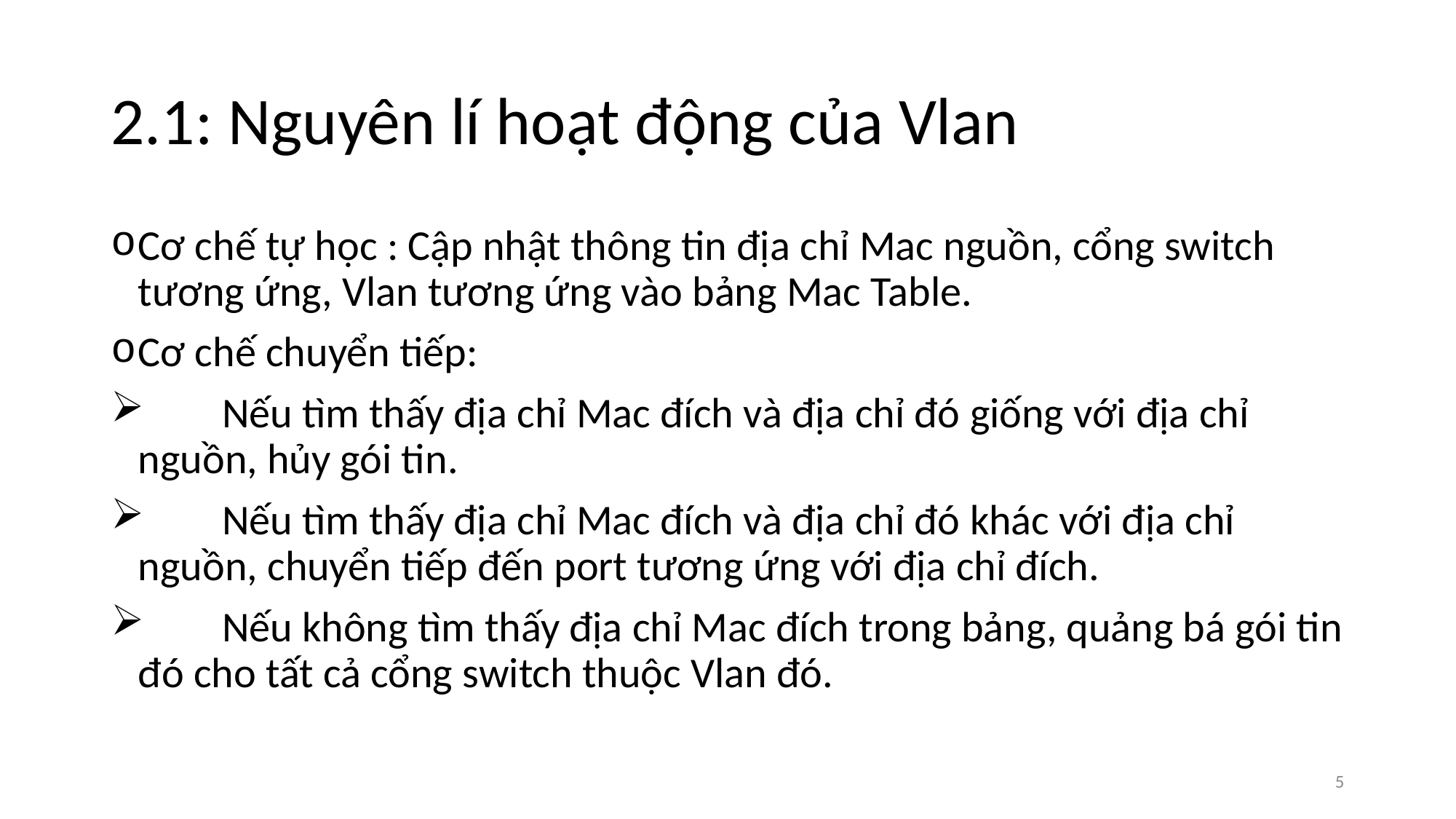

# 2.1: Nguyên lí hoạt động của Vlan
Cơ chế tự học : Cập nhật thông tin địa chỉ Mac nguồn, cổng switch tương ứng, Vlan tương ứng vào bảng Mac Table.
Cơ chế chuyển tiếp:
        Nếu tìm thấy địa chỉ Mac đích và địa chỉ đó giống với địa chỉ nguồn, hủy gói tin.
        Nếu tìm thấy địa chỉ Mac đích và địa chỉ đó khác với địa chỉ nguồn, chuyển tiếp đến port tương ứng với địa chỉ đích.
        Nếu không tìm thấy địa chỉ Mac đích trong bảng, quảng bá gói tin đó cho tất cả cổng switch thuộc Vlan đó.
5